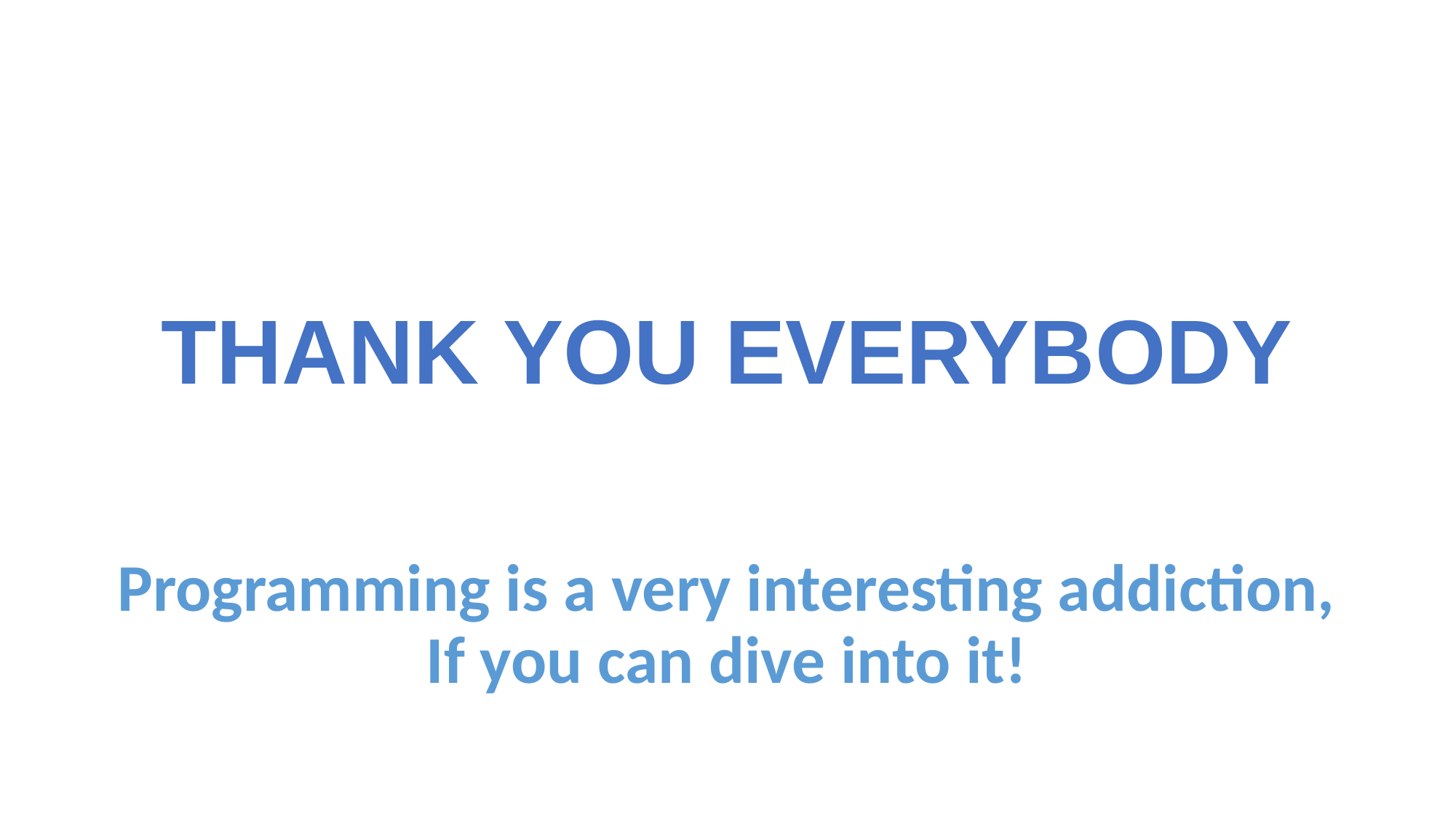

# THANK YOU EVERYBODY
Programming is a very interesting addiction, If you can dive into it!